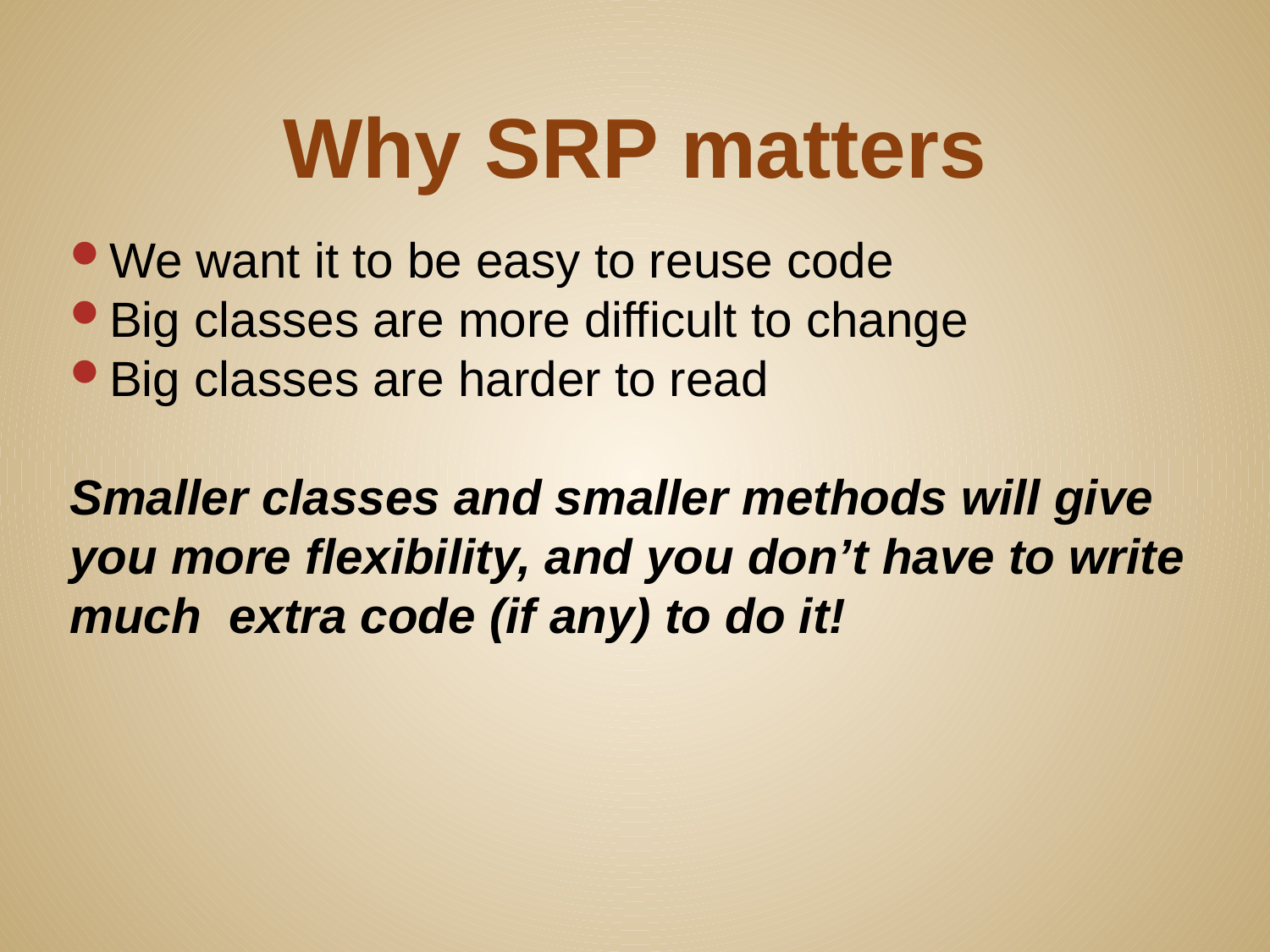

# Why SRP matters
We want it to be easy to reuse code
Big classes are more difficult to change
Big classes are harder to read
Smaller classes and smaller methods will give you more flexibility, and you don’t have to write much  extra code (if any) to do it!